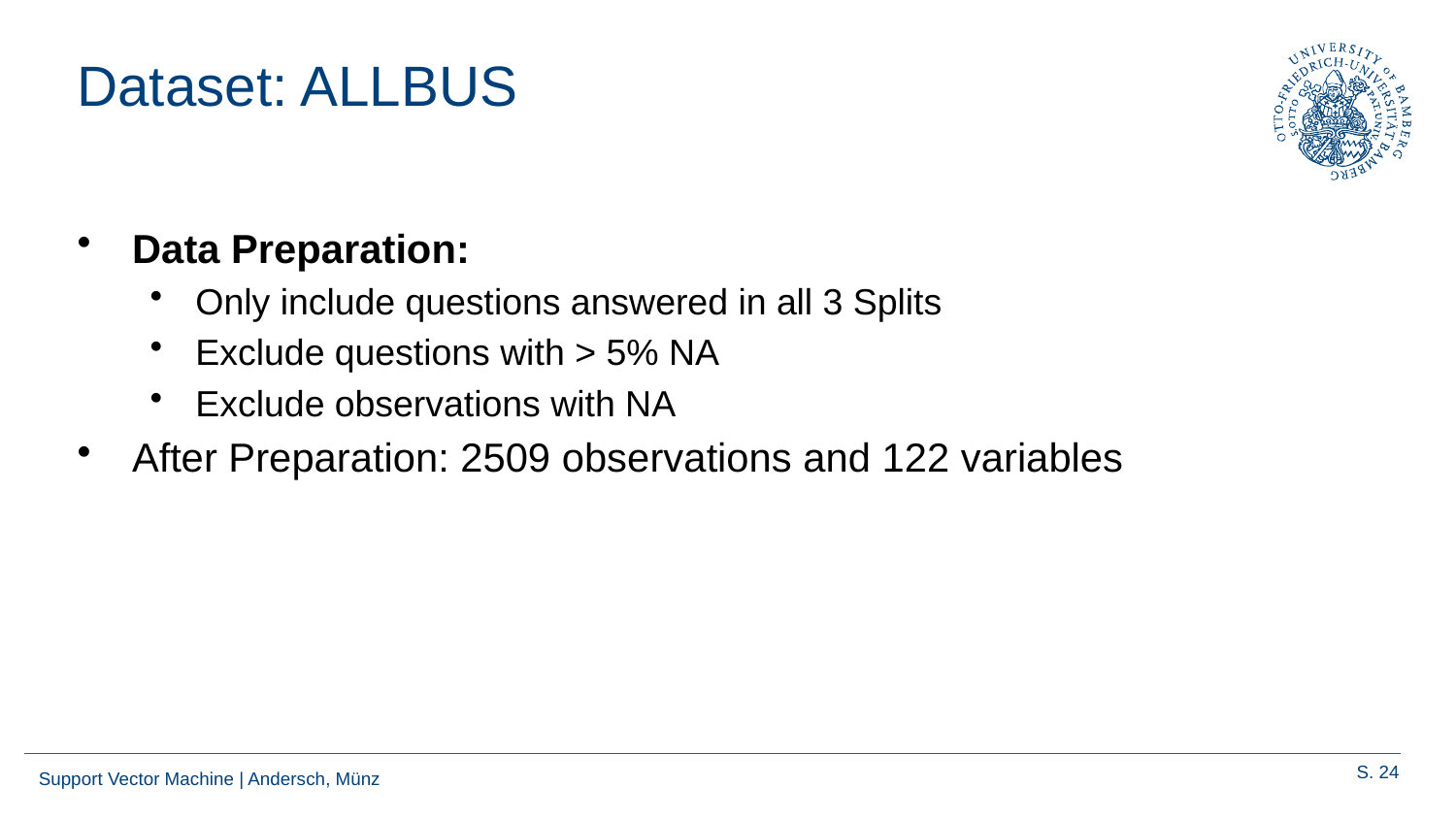

# Dataset: ALLBUS
Data Preparation:
Only include questions answered in all 3 Splits
Exclude questions with > 5% NA
Exclude observations with NA
After Preparation: 2509 observations and 122 variables